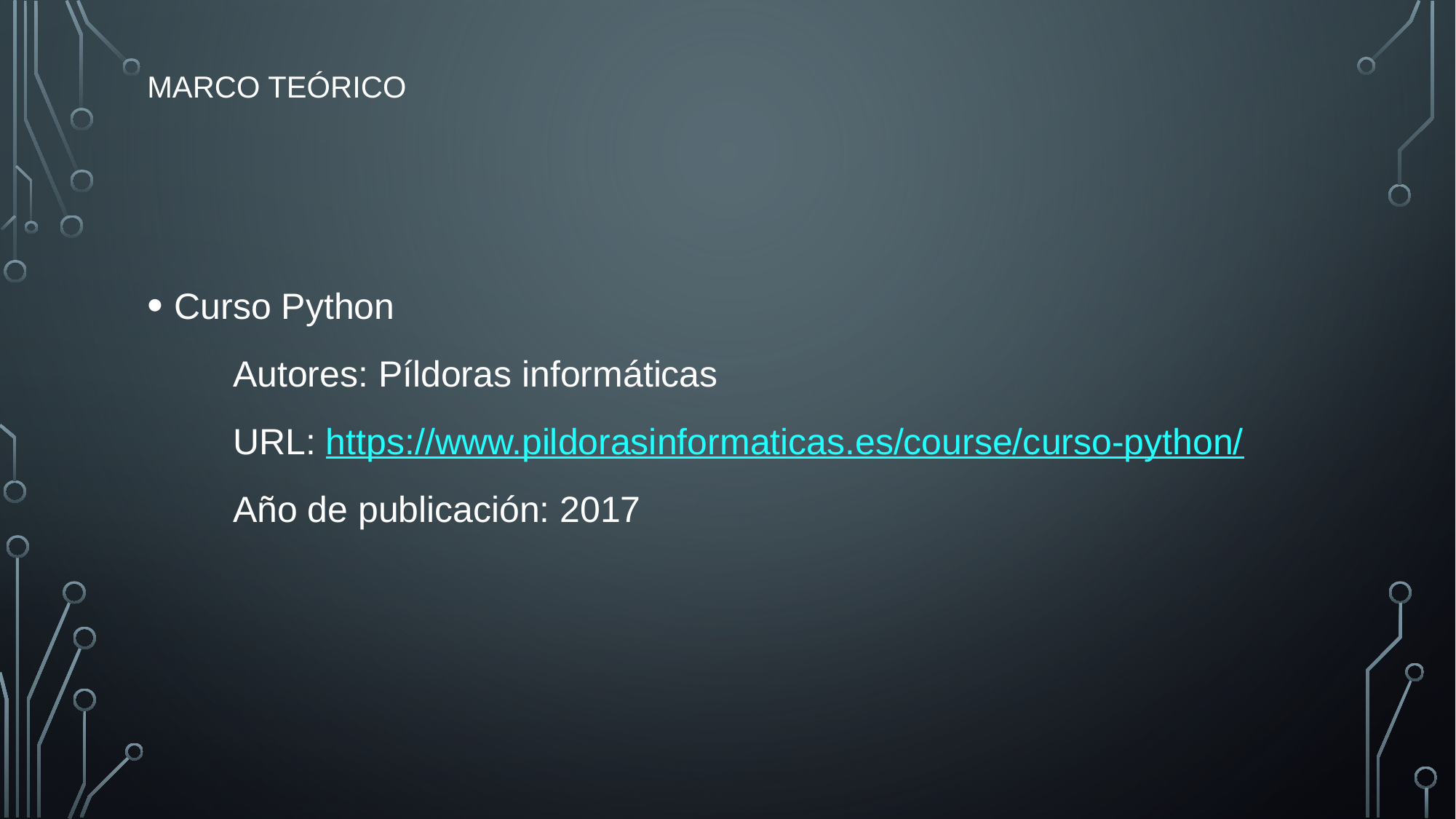

# Marco teórico
Curso Python
Autores: Píldoras informáticas
URL: https://www.pildorasinformaticas.es/course/curso-python/
Año de publicación: 2017